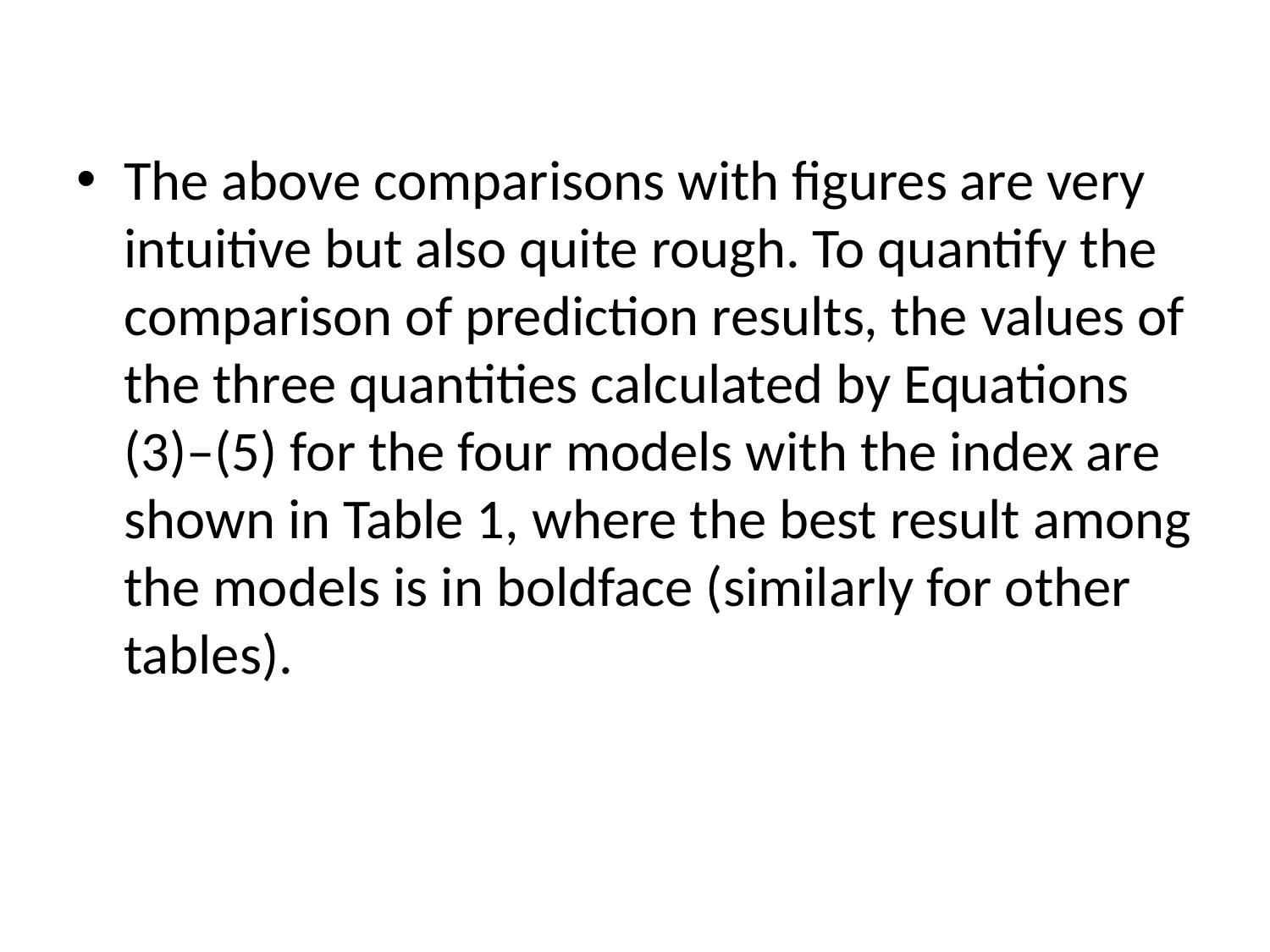

The above comparisons with figures are very intuitive but also quite rough. To quantify the comparison of prediction results, the values of the three quantities calculated by Equations (3)–(5) for the four models with the index are shown in Table 1, where the best result among the models is in boldface (similarly for other tables).